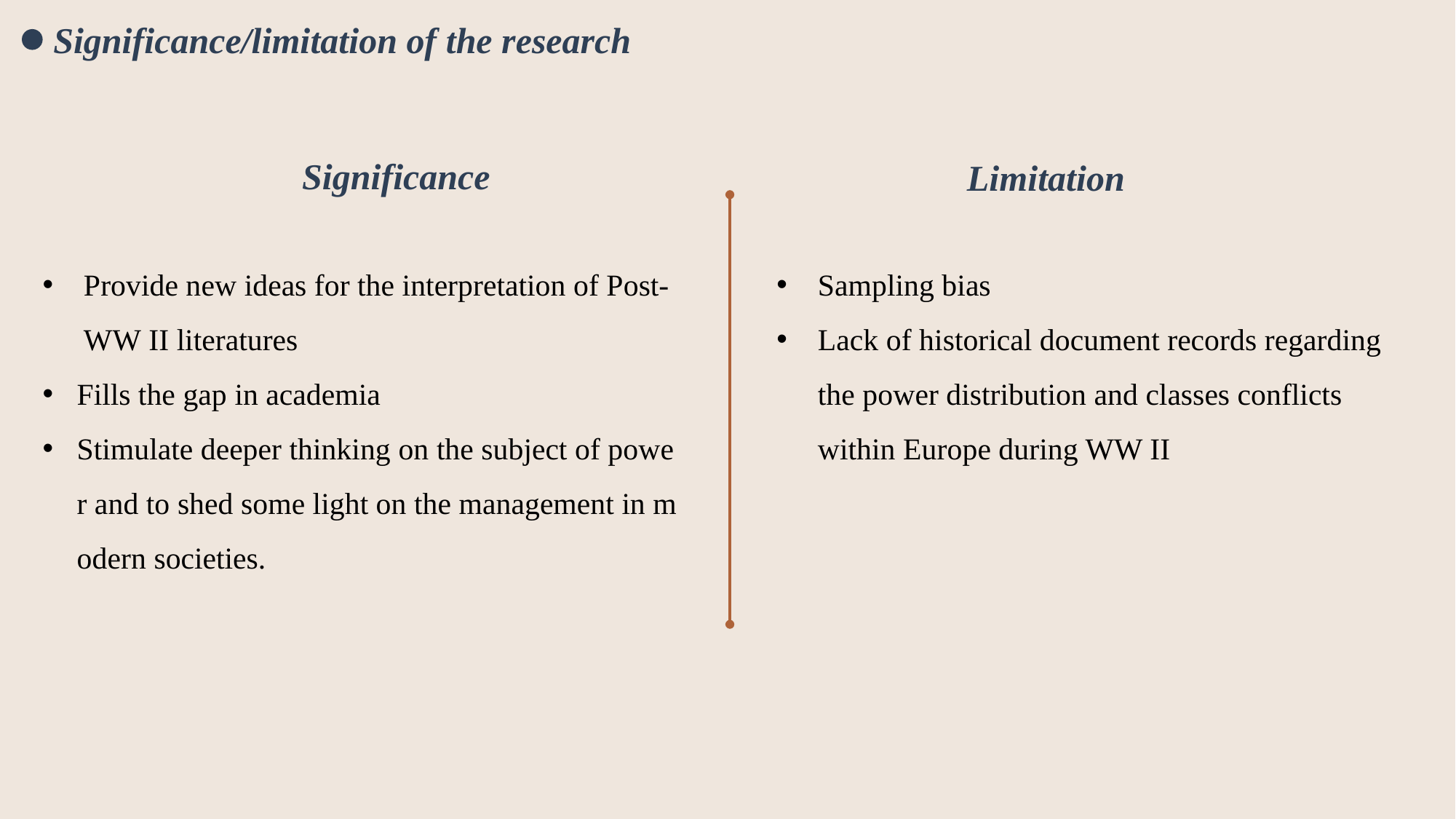

Significance/limitation of the research

Significance
Limitation
Provide new ideas for the interpretation of Post- WW II literatures
Fills the gap in academia
Stimulate deeper thinking on the subject of power and to shed some light on the management in modern societies.
Sampling bias
Lack of historical document records regarding the power distribution and classes conflicts within Europe during WW II